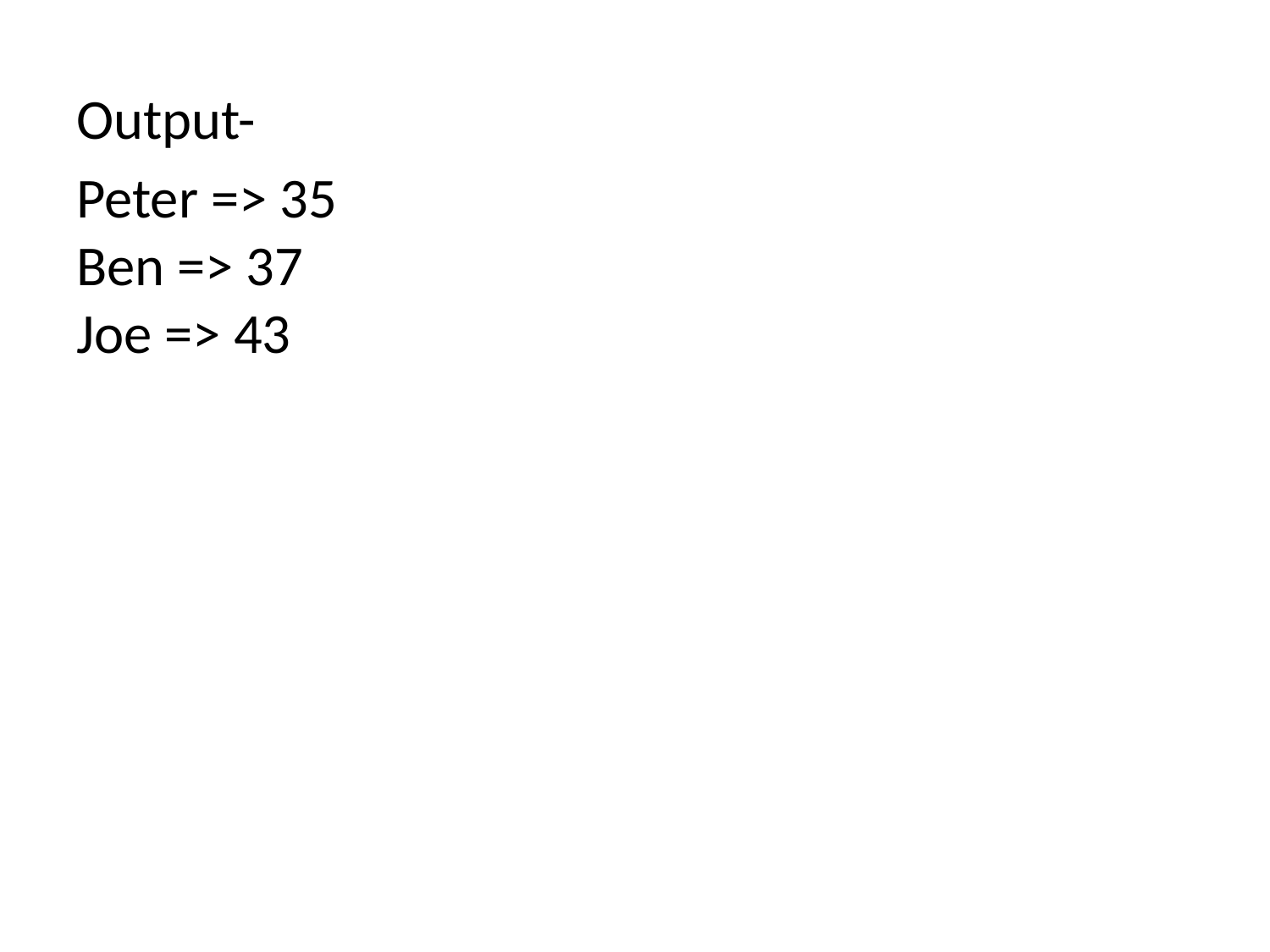

Output-
Peter => 35
Ben => 37
Joe => 43